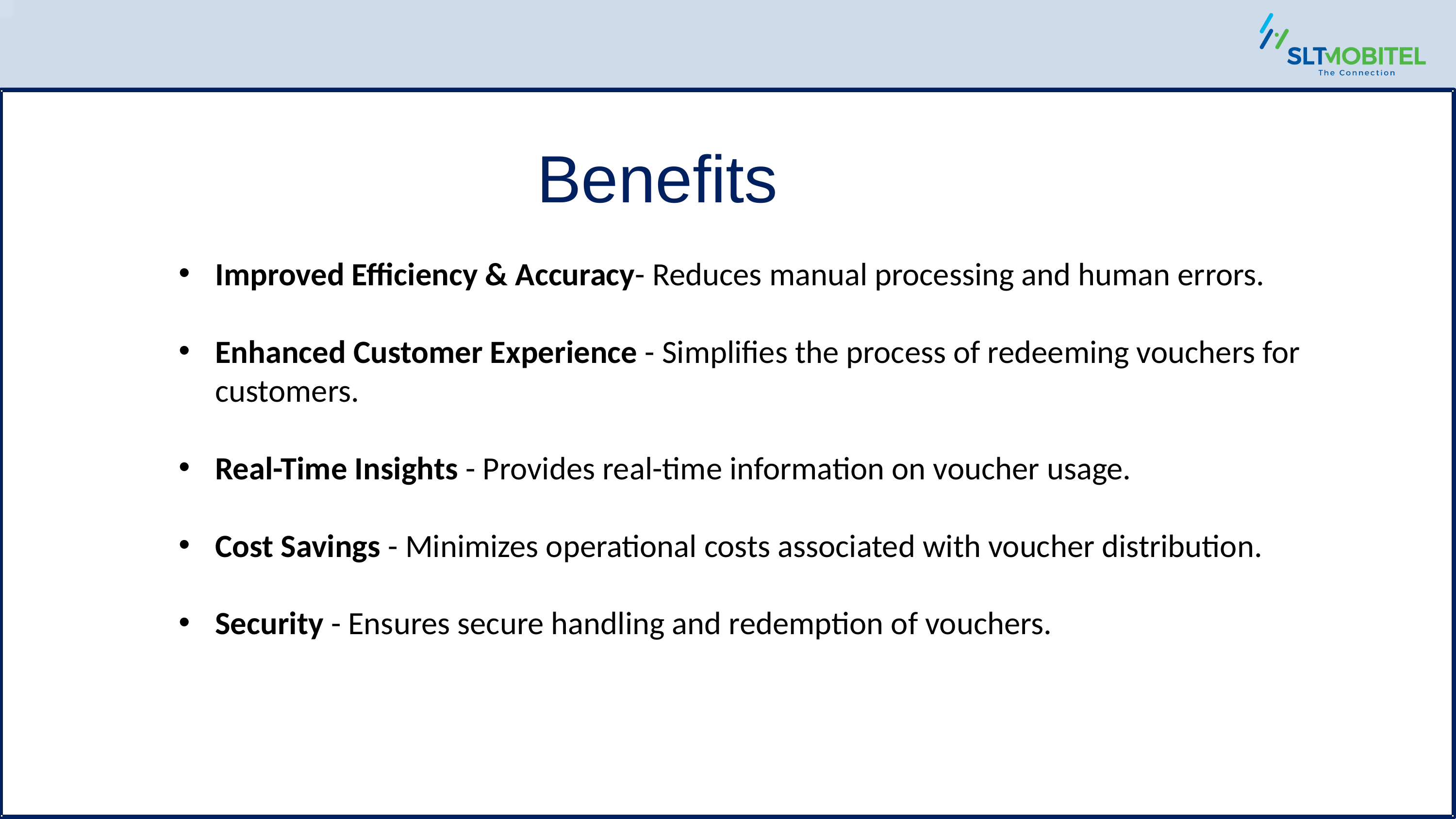

Benefits
Improved Efficiency & Accuracy- Reduces manual processing and human errors.

Enhanced Customer Experience - Simplifies the process of redeeming vouchers for customers.

Real-Time Insights - Provides real-time information on voucher usage.

Cost Savings - Minimizes operational costs associated with voucher distribution.

Security - Ensures secure handling and redemption of vouchers.